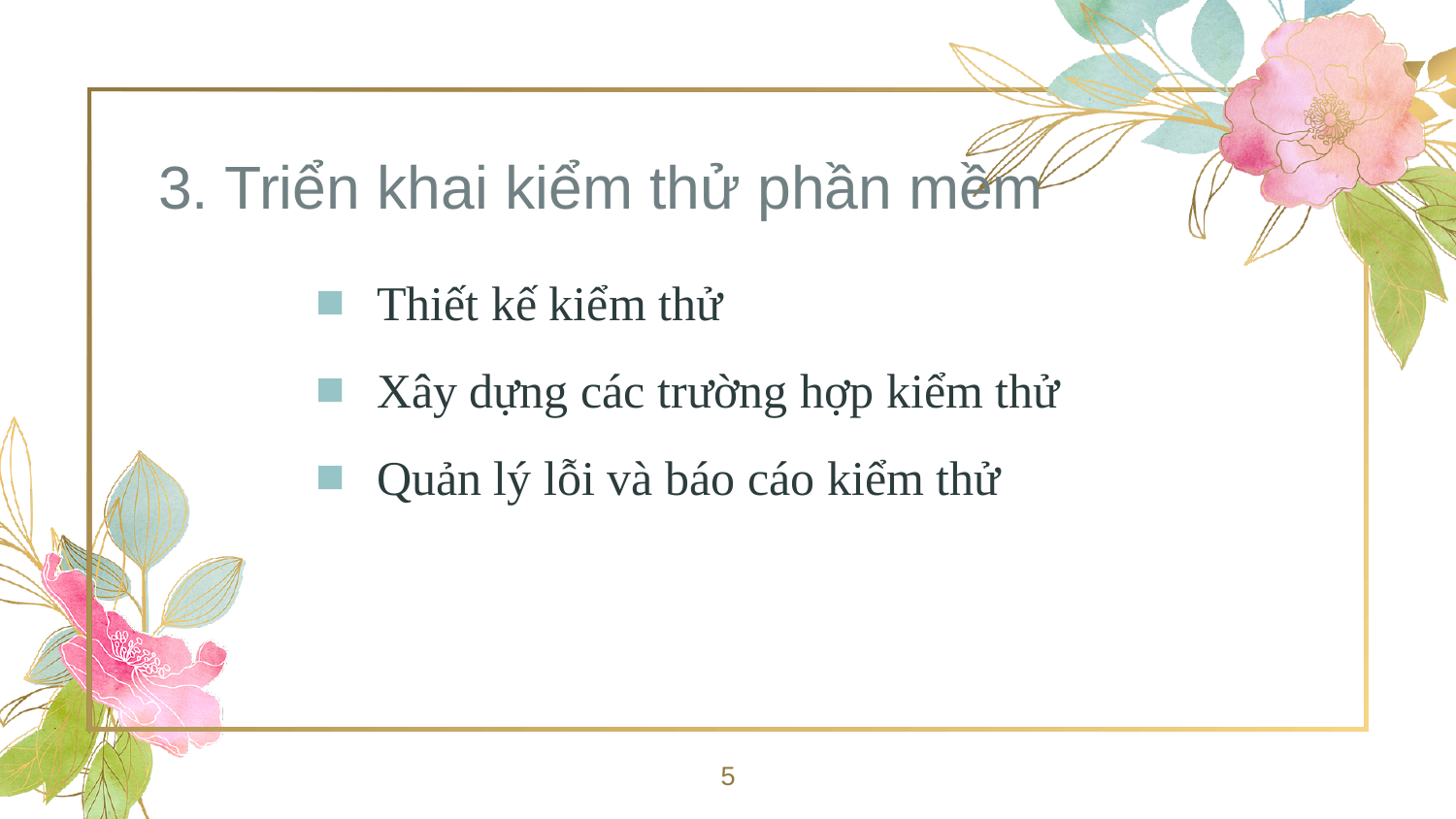

# 3. Triển khai kiểm thử phần mềm
Thiết kế kiểm thử
Xây dựng các trường hợp kiểm thử
Quản lý lỗi và báo cáo kiểm thử
5